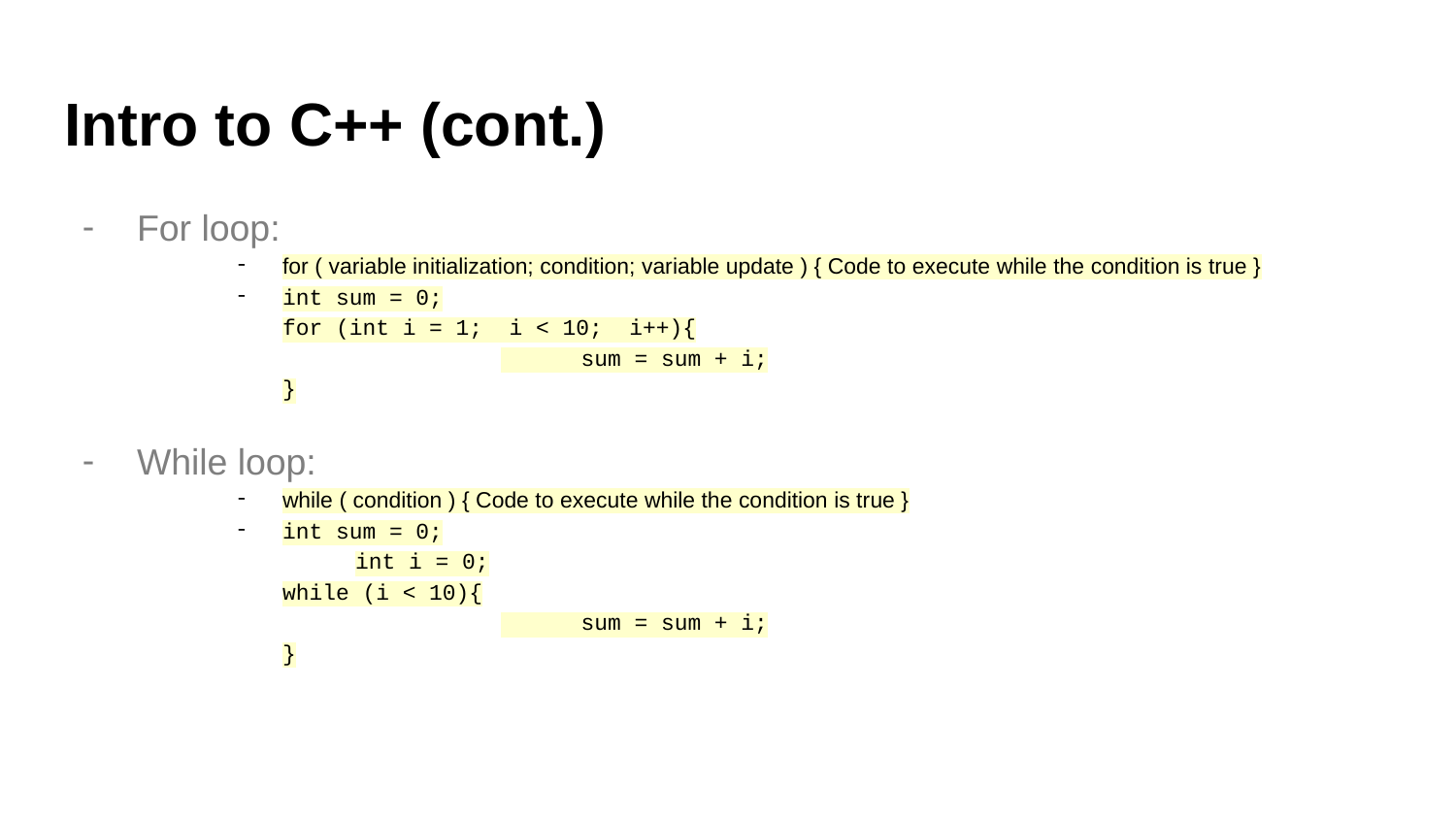

# Intro to C++ (cont.)

For loop:
for ( variable initialization; condition; variable update ) { Code to execute while the condition is true }
int sum = 0;
for (int i = 1;  i < 10;  i++){
			      sum = sum + i;
}

While loop:
while ( condition ) { Code to execute while the condition is true }
int sum = 0;
	int i = 0;
while (i < 10){
			      sum = sum + i;
}